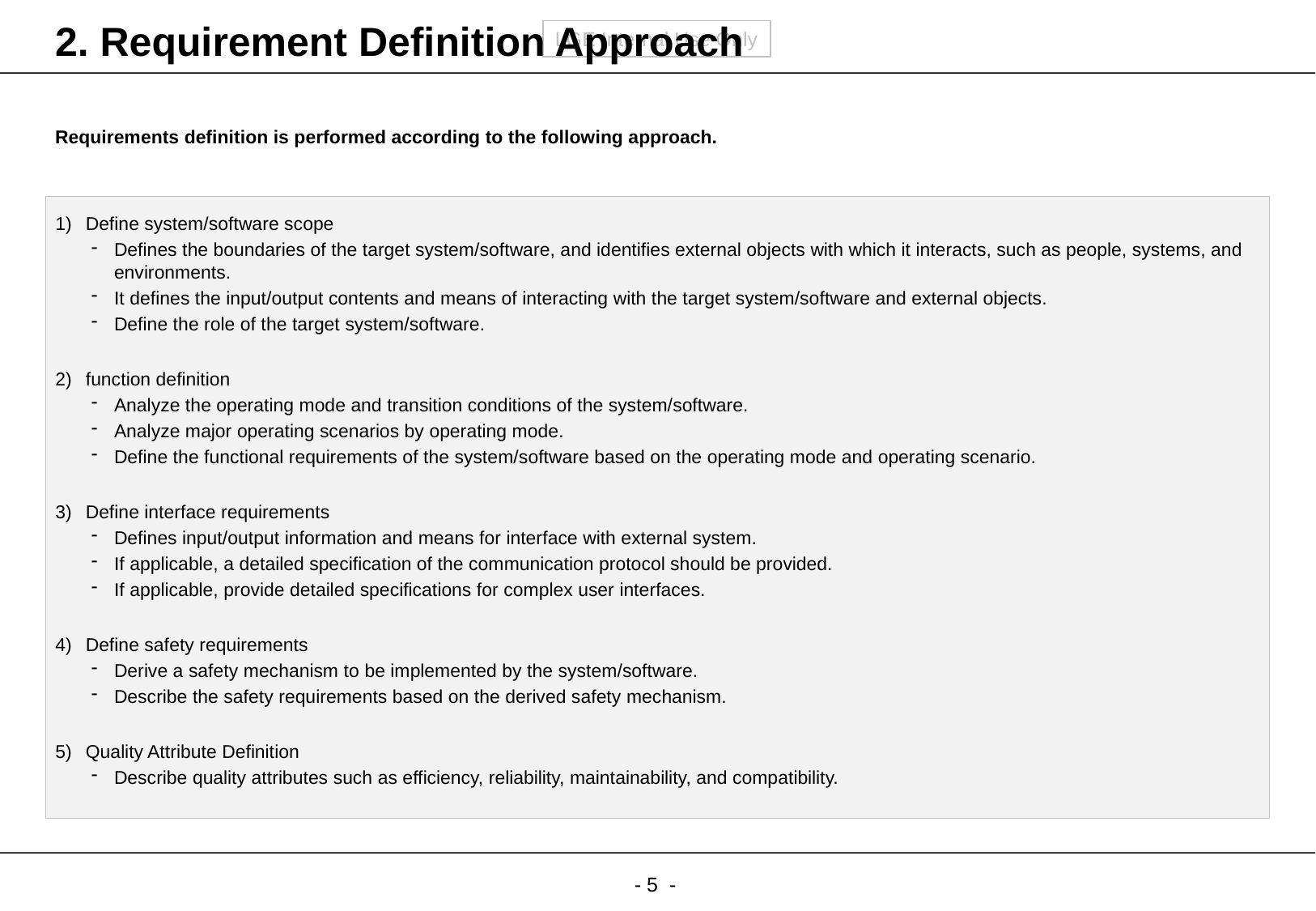

# 2. Requirement Definition Approach
Requirements definition is performed according to the following approach.
Define system/software scope
Defines the boundaries of the target system/software, and identifies external objects with which it interacts, such as people, systems, and environments.
It defines the input/output contents and means of interacting with the target system/software and external objects.
Define the role of the target system/software.

function definition
Analyze the operating mode and transition conditions of the system/software.
Analyze major operating scenarios by operating mode.
Define the functional requirements of the system/software based on the operating mode and operating scenario.

Define interface requirements
Defines input/output information and means for interface with external system.
If applicable, a detailed specification of the communication protocol should be provided.
If applicable, provide detailed specifications for complex user interfaces.

Define safety requirements
Derive a safety mechanism to be implemented by the system/software.
Describe the safety requirements based on the derived safety mechanism.

Quality Attribute Definition
Describe quality attributes such as efficiency, reliability, maintainability, and compatibility.